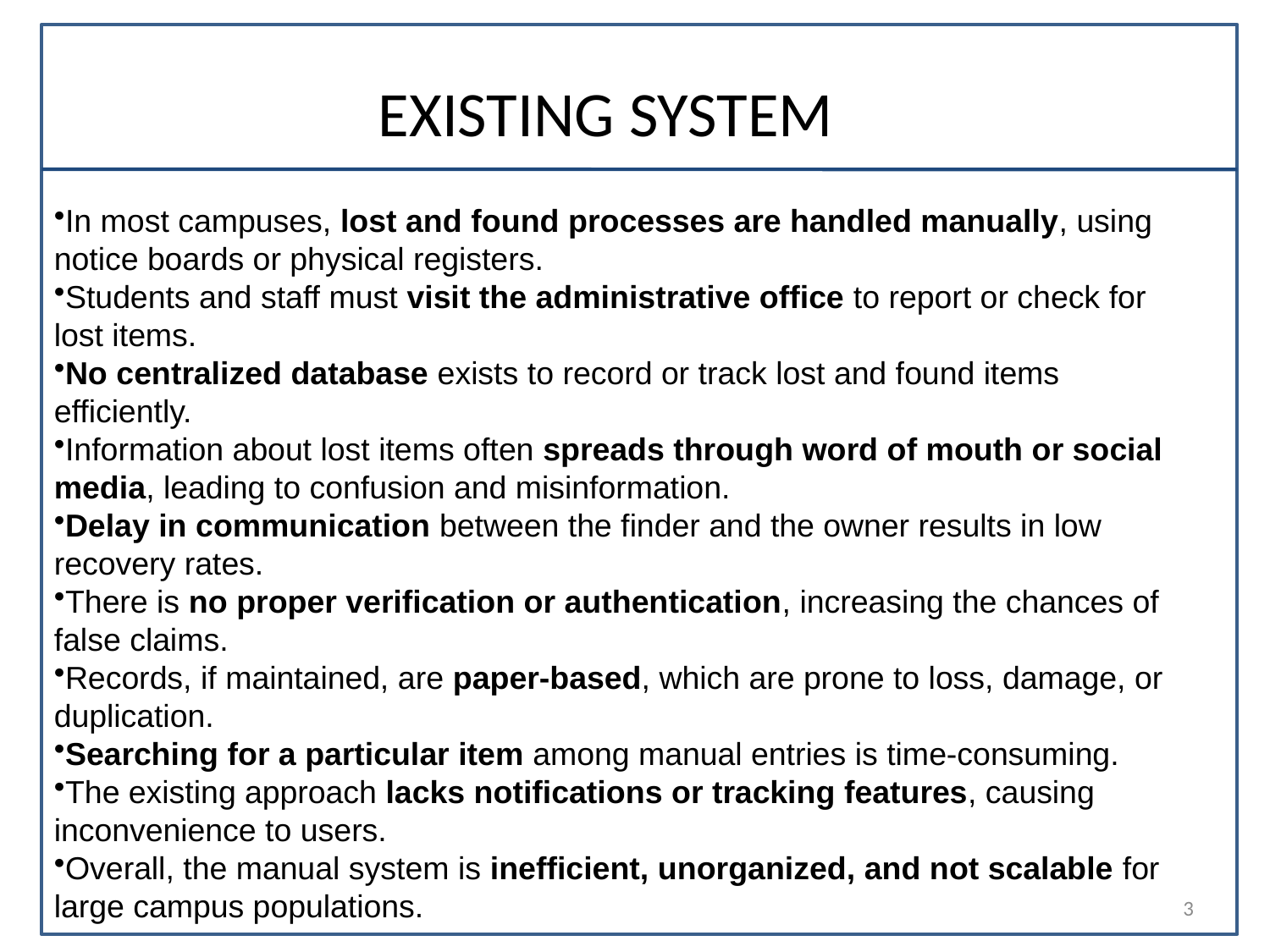

# EXISTING SYSTEM
In most campuses, lost and found processes are handled manually, using notice boards or physical registers.
Students and staff must visit the administrative office to report or check for lost items.
No centralized database exists to record or track lost and found items efficiently.
Information about lost items often spreads through word of mouth or social media, leading to confusion and misinformation.
Delay in communication between the finder and the owner results in low recovery rates.
There is no proper verification or authentication, increasing the chances of false claims.
Records, if maintained, are paper-based, which are prone to loss, damage, or duplication.
Searching for a particular item among manual entries is time-consuming.
The existing approach lacks notifications or tracking features, causing inconvenience to users.
Overall, the manual system is inefficient, unorganized, and not scalable for large campus populations.

3